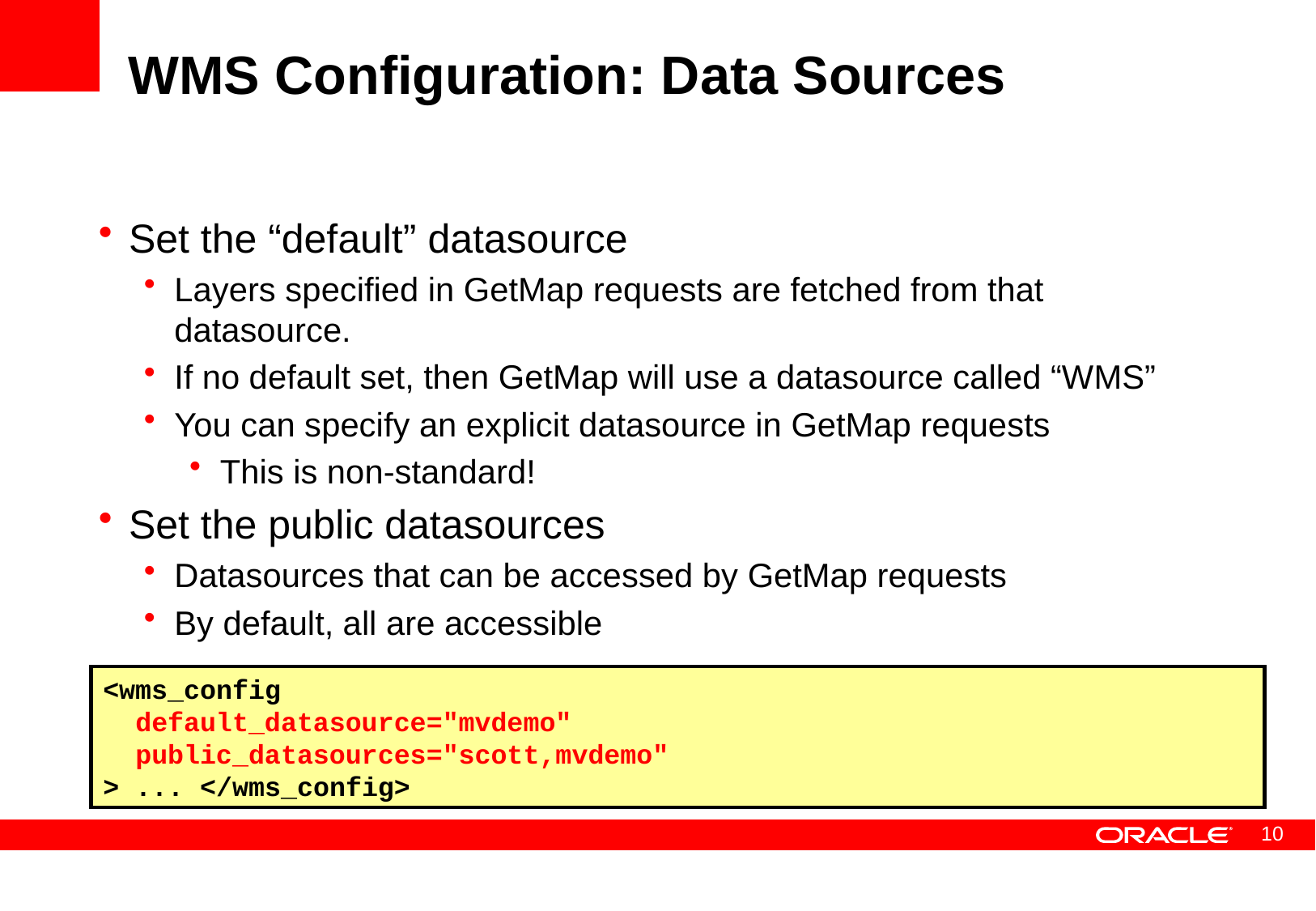

# WMS Configuration: Data Sources
Set the “default” datasource
Layers specified in GetMap requests are fetched from that datasource.
If no default set, then GetMap will use a datasource called “WMS”
You can specify an explicit datasource in GetMap requests
This is non-standard!
Set the public datasources
Datasources that can be accessed by GetMap requests
By default, all are accessible

<wms_config
  default_datasource="mvdemo"
  public_datasources="scott,mvdemo"
> ... </wms_config>